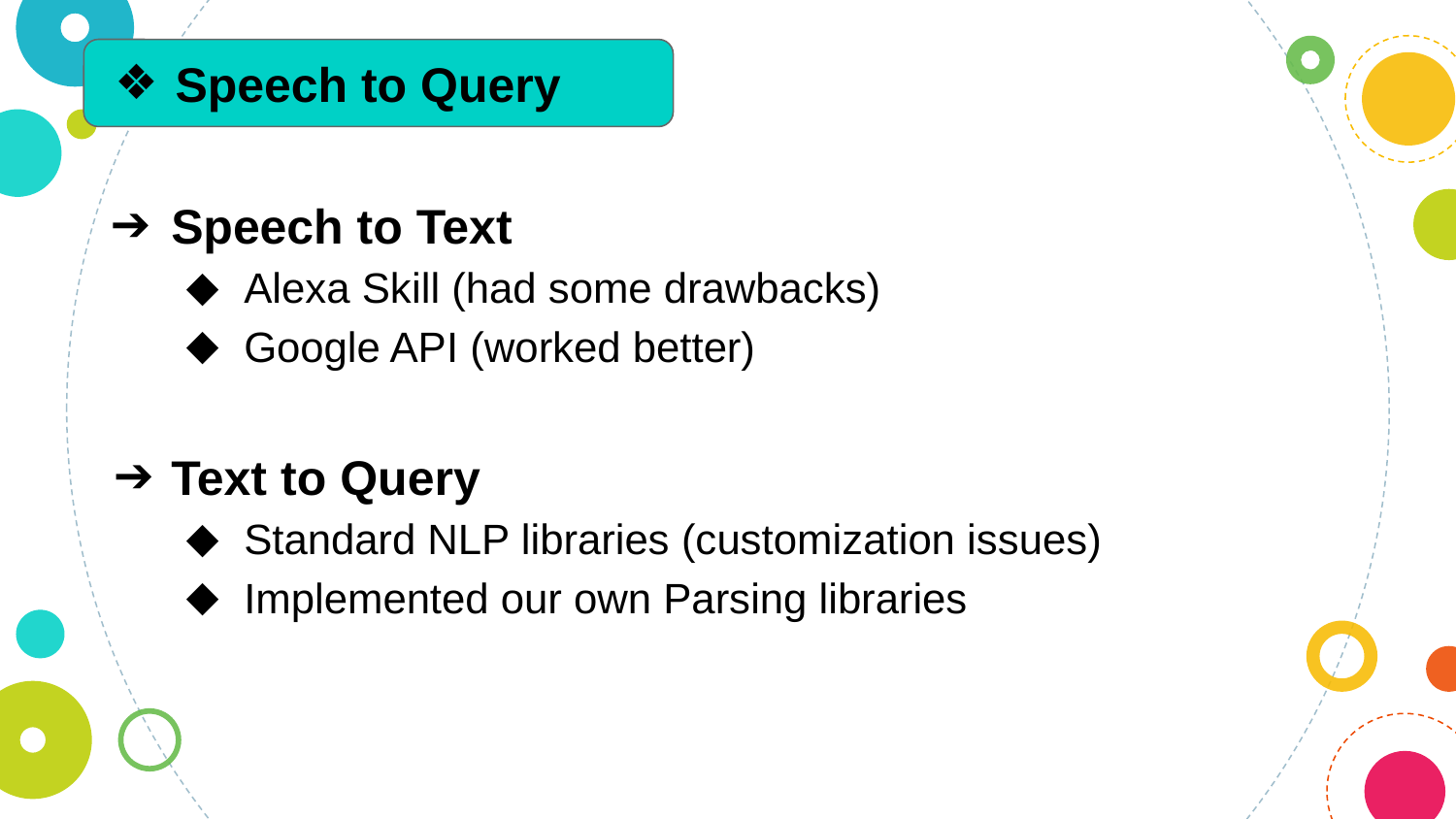

Speech to Query
Speech to Text
Alexa Skill (had some drawbacks)
Google API (worked better)
Text to Query
Standard NLP libraries (customization issues)
Implemented our own Parsing libraries